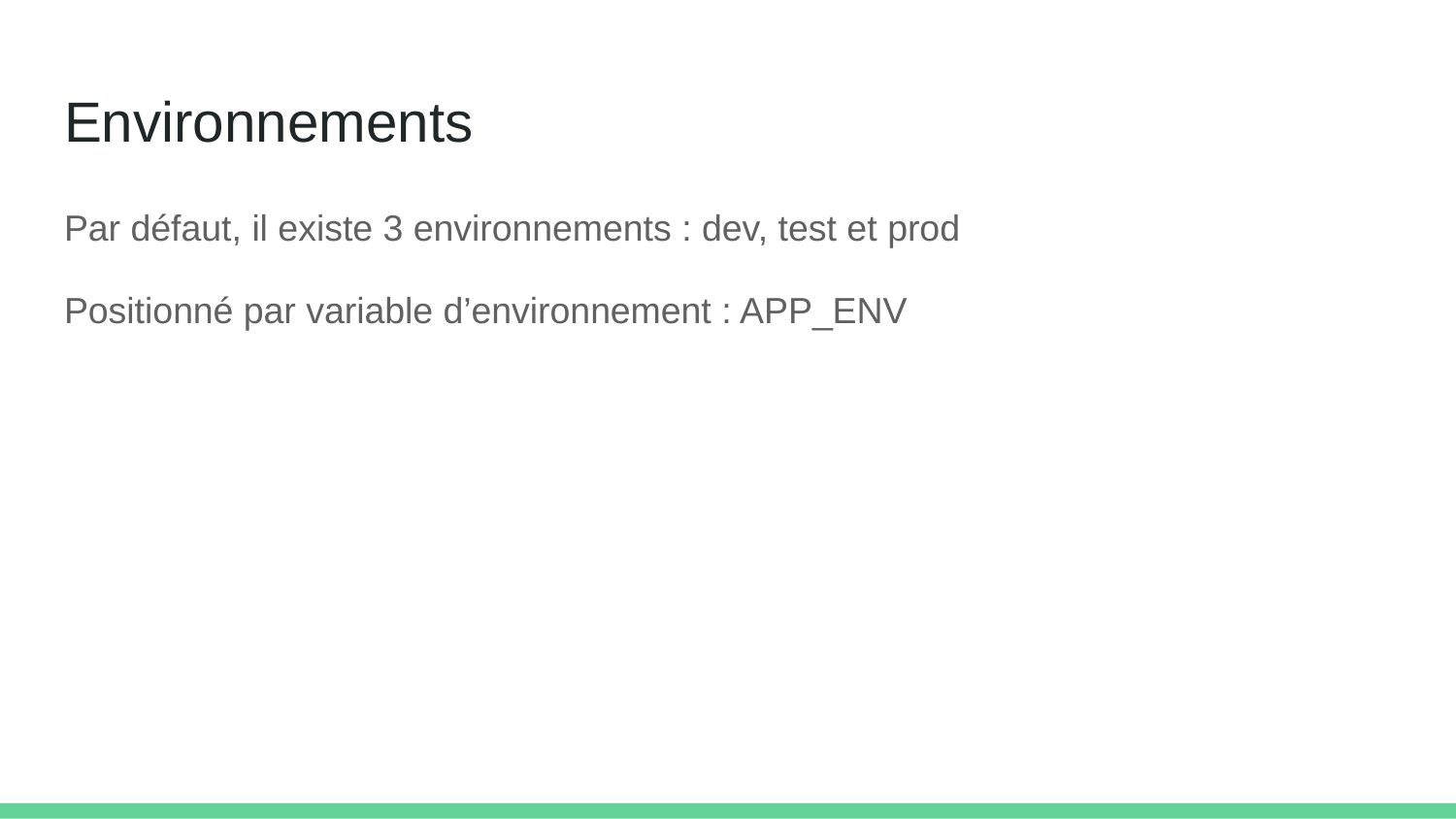

# Environnements
Par défaut, il existe 3 environnements : dev, test et prod
Positionné par variable d’environnement : APP_ENV